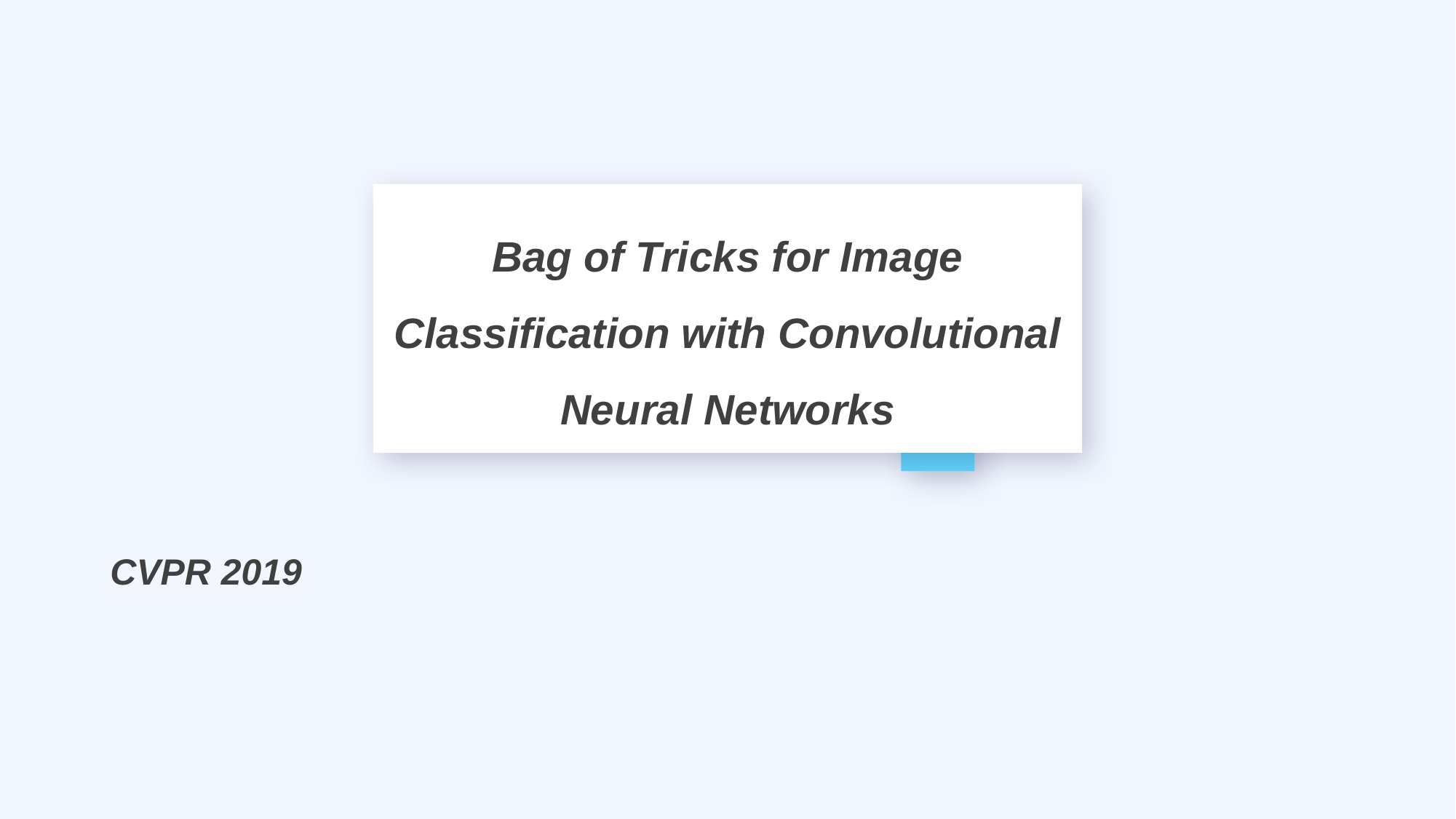

Bag of Tricks for Image Classification with Convolutional Neural Networks

CVPR 2019